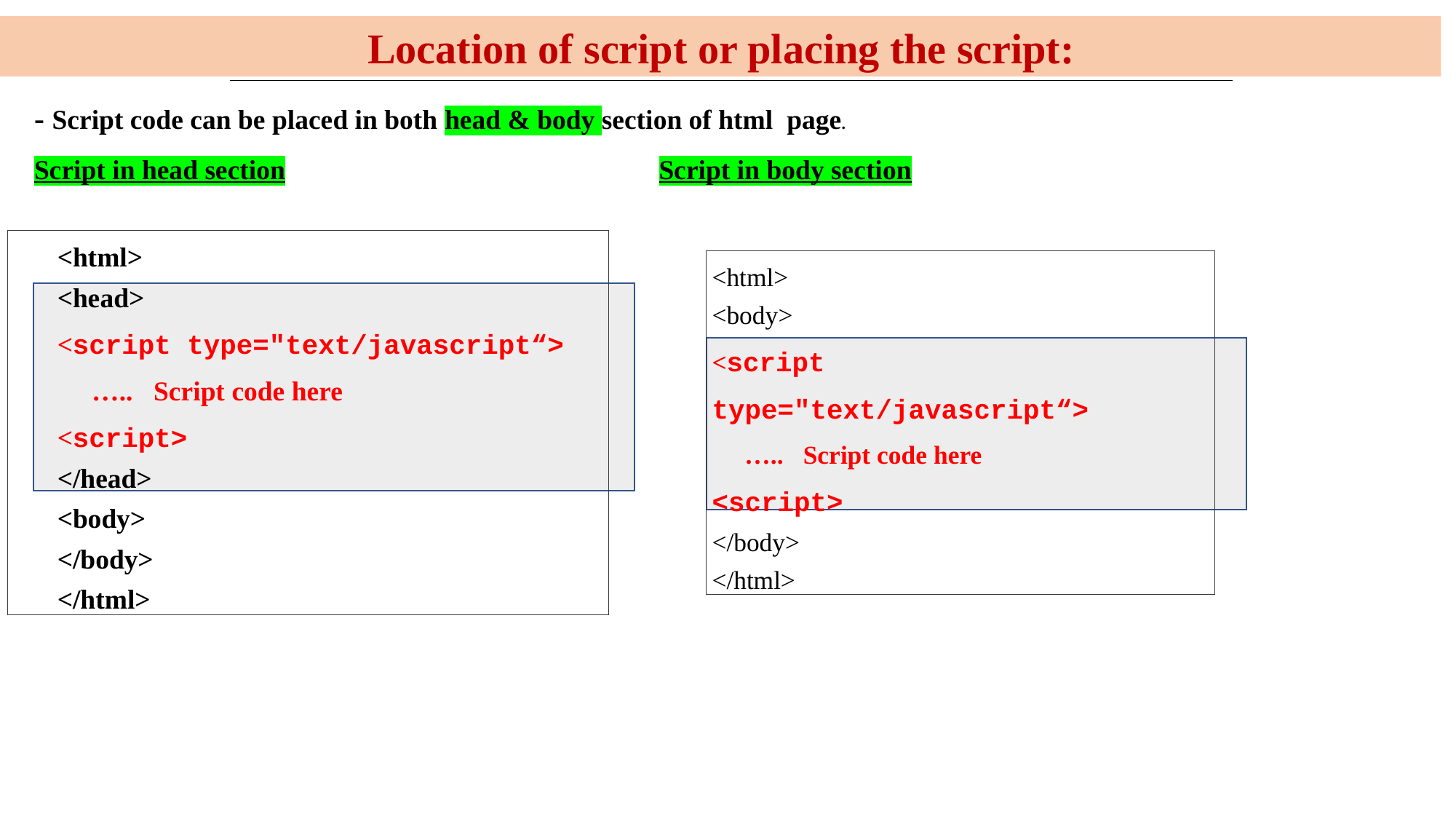

Location of script or placing the script:

- Script code can be placed in both head & body section of html  page.

Script in head section	                                           Script in body section
<html>
<head>
<script type="text/javascript“>
     …..   Script code here
<script>
</head>
<body>
</body>
</html>
<html>
<body>
<script type="text/javascript“>
     …..   Script code here
<script>
</body>
</html>